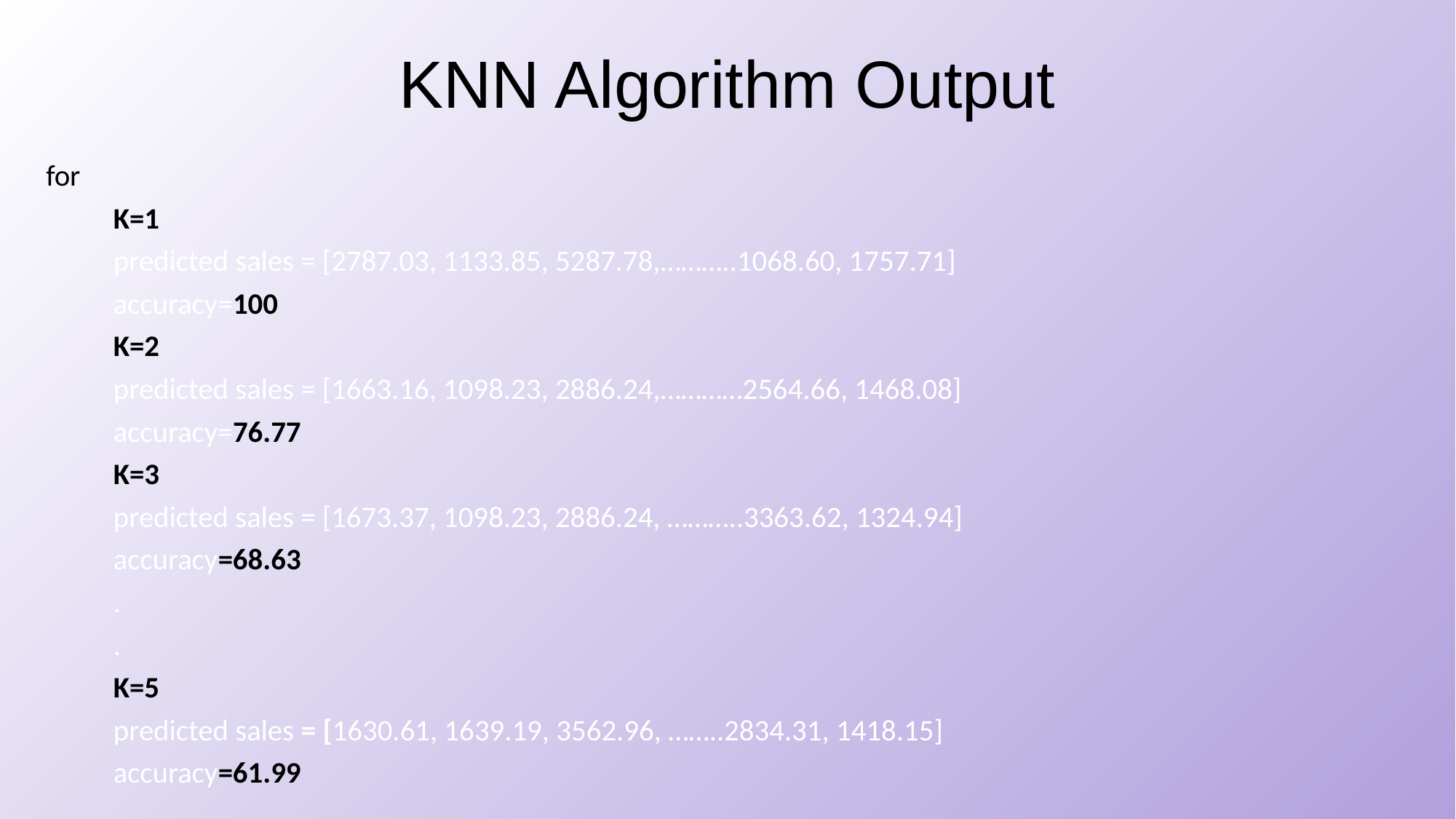

# KNN Algorithm Output
for
          K=1
          predicted sales = [2787.03, 1133.85, 5287.78,………..1068.60, 1757.71]
          accuracy=100
          K=2
          predicted sales = [1663.16, 1098.23, 2886.24,…………2564.66, 1468.08]
          accuracy=76.77
          K=3
          predicted sales = [1673.37, 1098.23, 2886.24, ………..3363.62, 1324.94]
          accuracy=68.63
          .
          .
          K=5
          predicted sales = [1630.61, 1639.19, 3562.96, ……..2834.31, 1418.15]
          accuracy=61.99